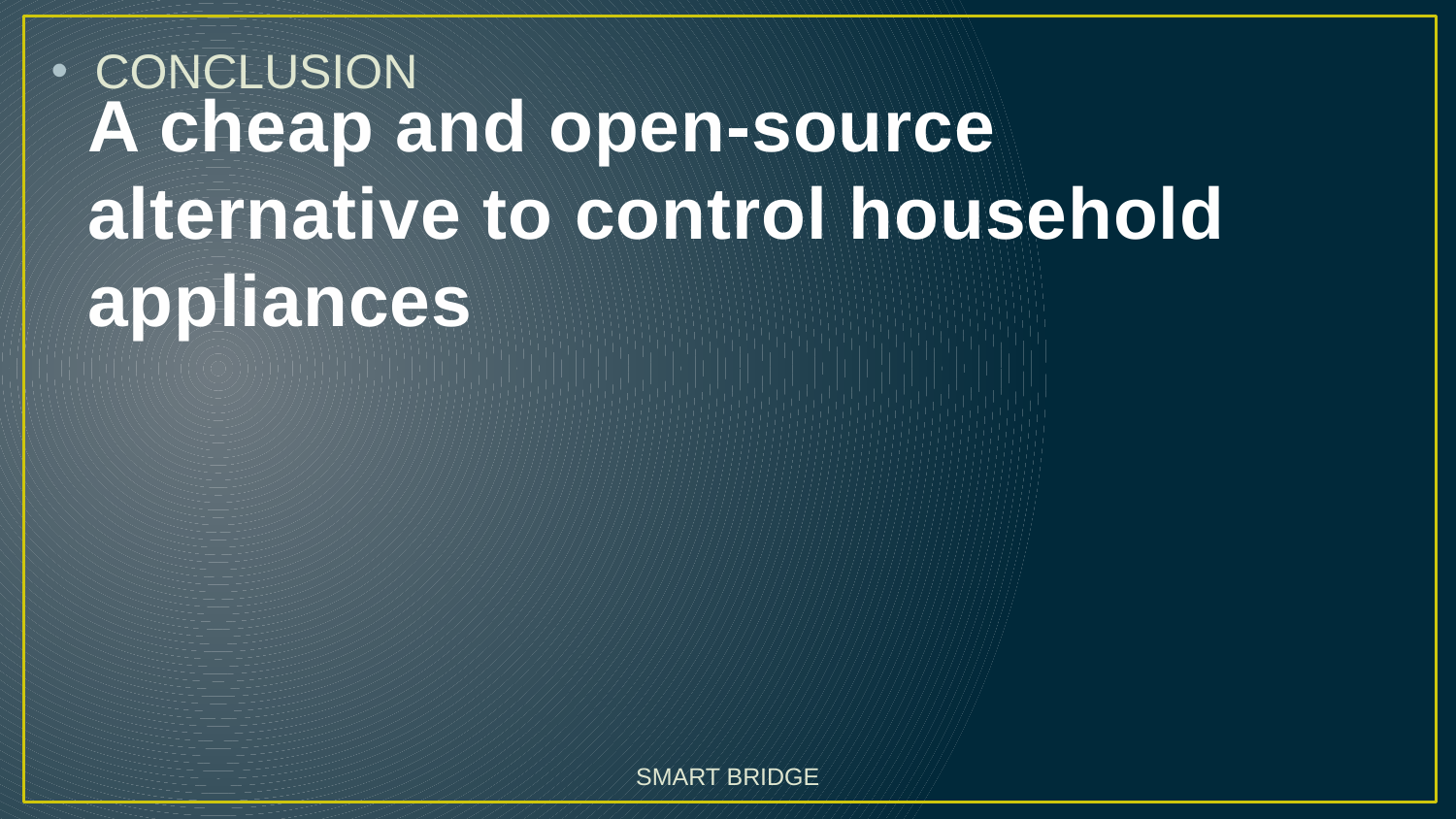

# A cheap and open-source alternative to control household appliances
CONCLUSION
SMART BRIDGE